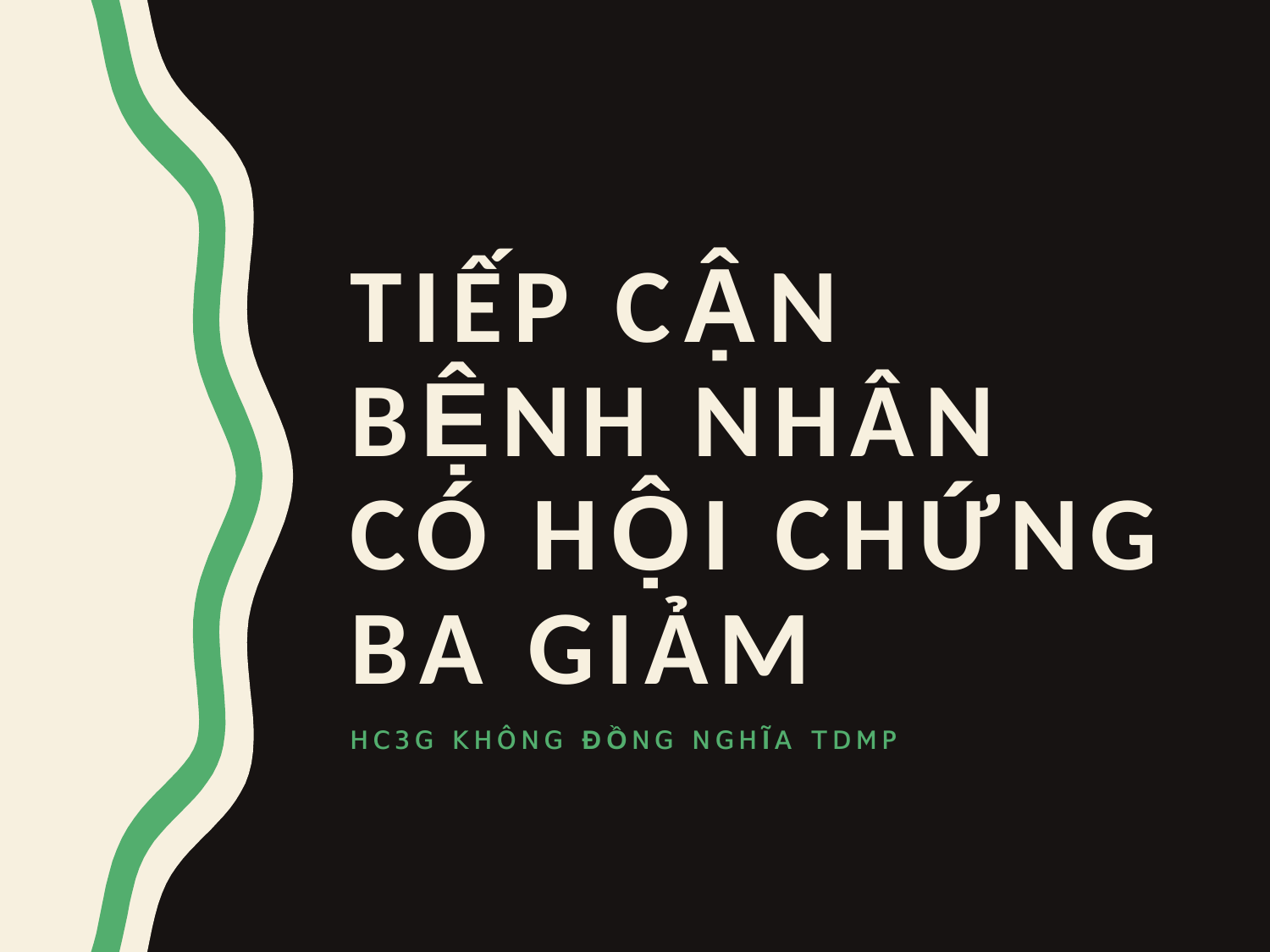

# Tiếp cận bệnh nhân có hội chứng ba giảm
HC3g không đồng nghĩa tdmp